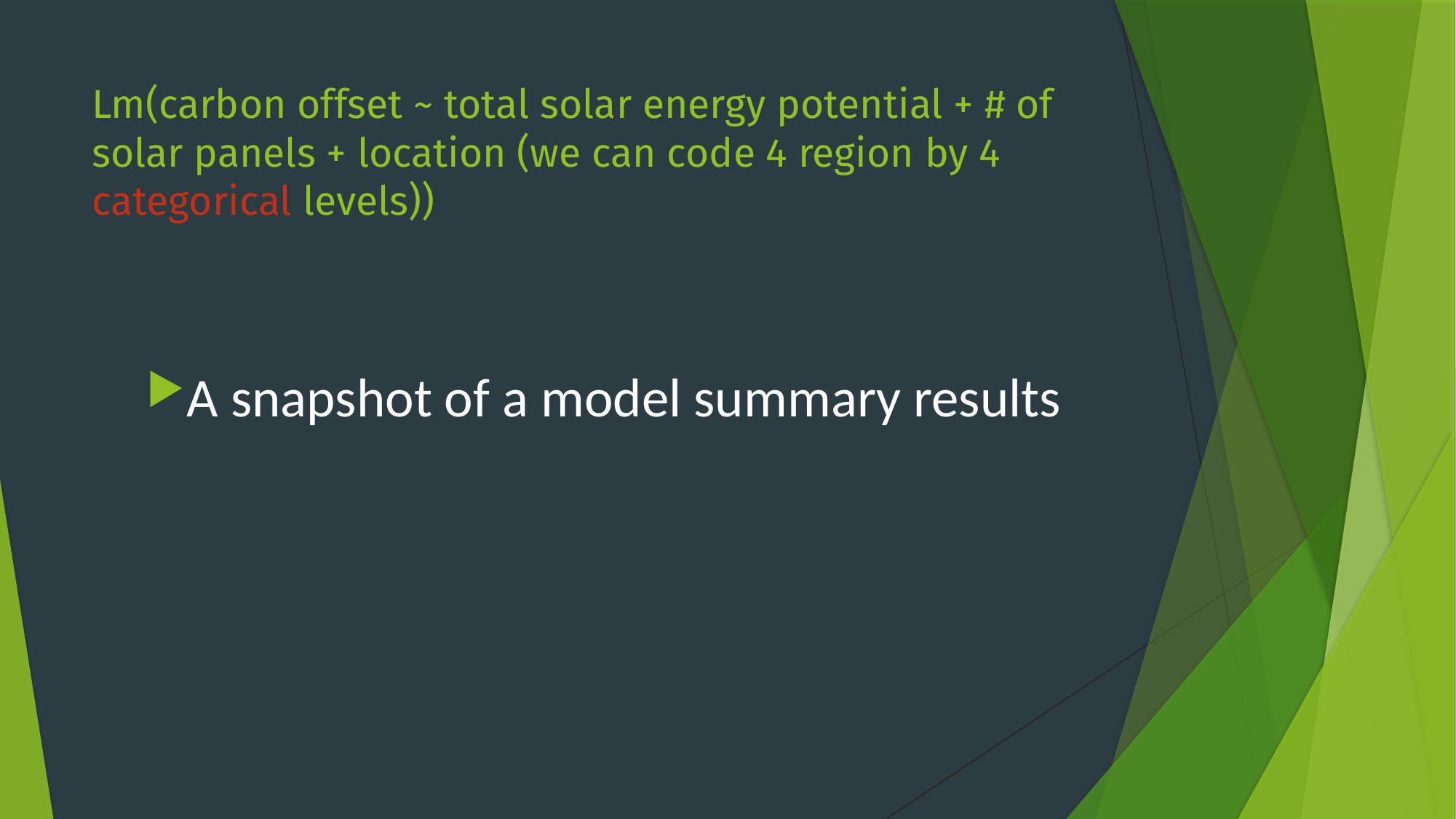

# Lm(carbon offset ~ total solar energy potential + # of solar panels + location (we can code 4 region by 4 categorical levels))
A snapshot of a model summary results